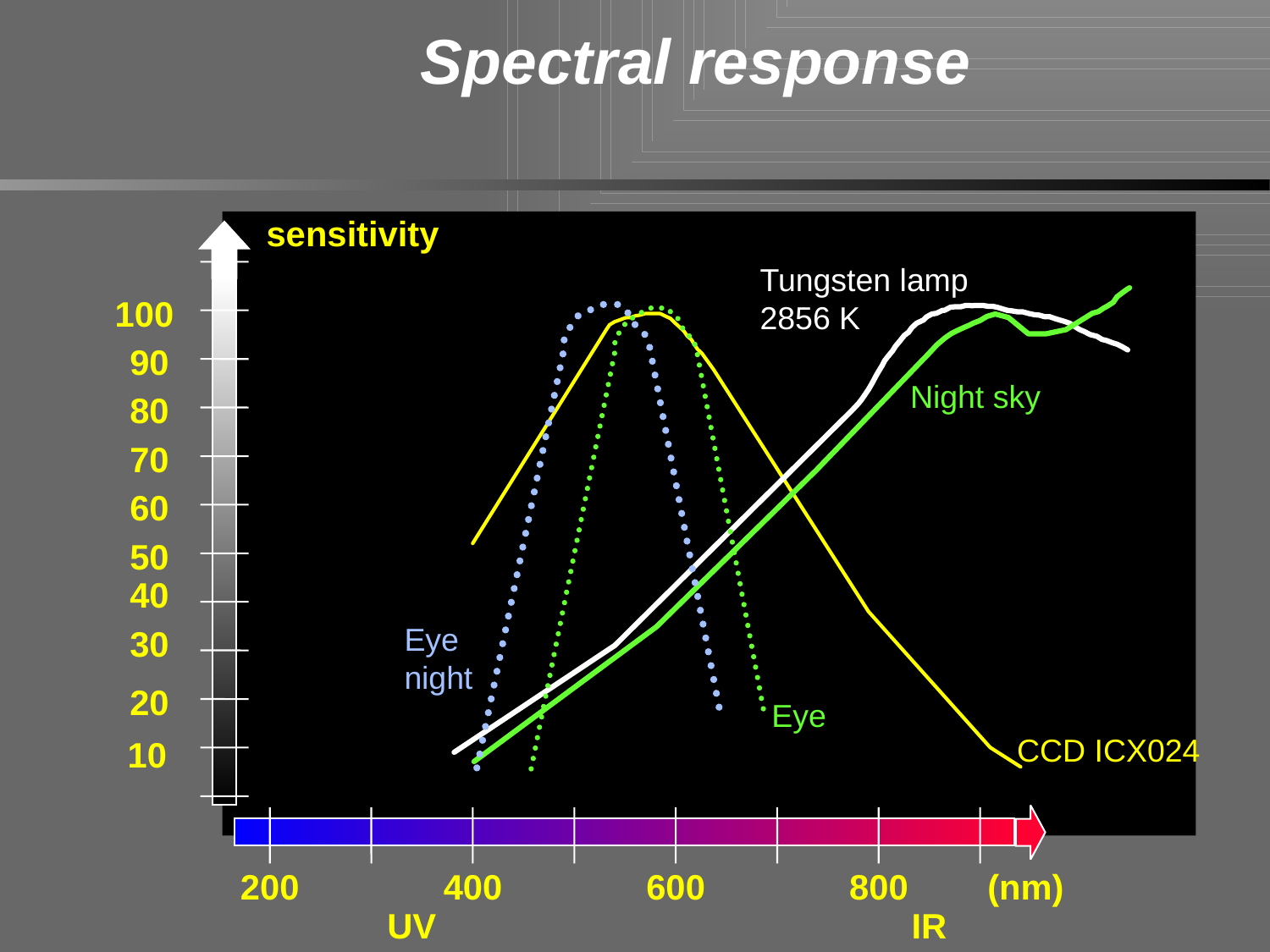

Spectral response

 sensitivity

Tungsten lamp
2856 K

100

90

Night sky
80

70

60

50

40

Eye
night
30

20
Eye

CCD ICX024
10

200
400
600
800
(nm)
UV
IR